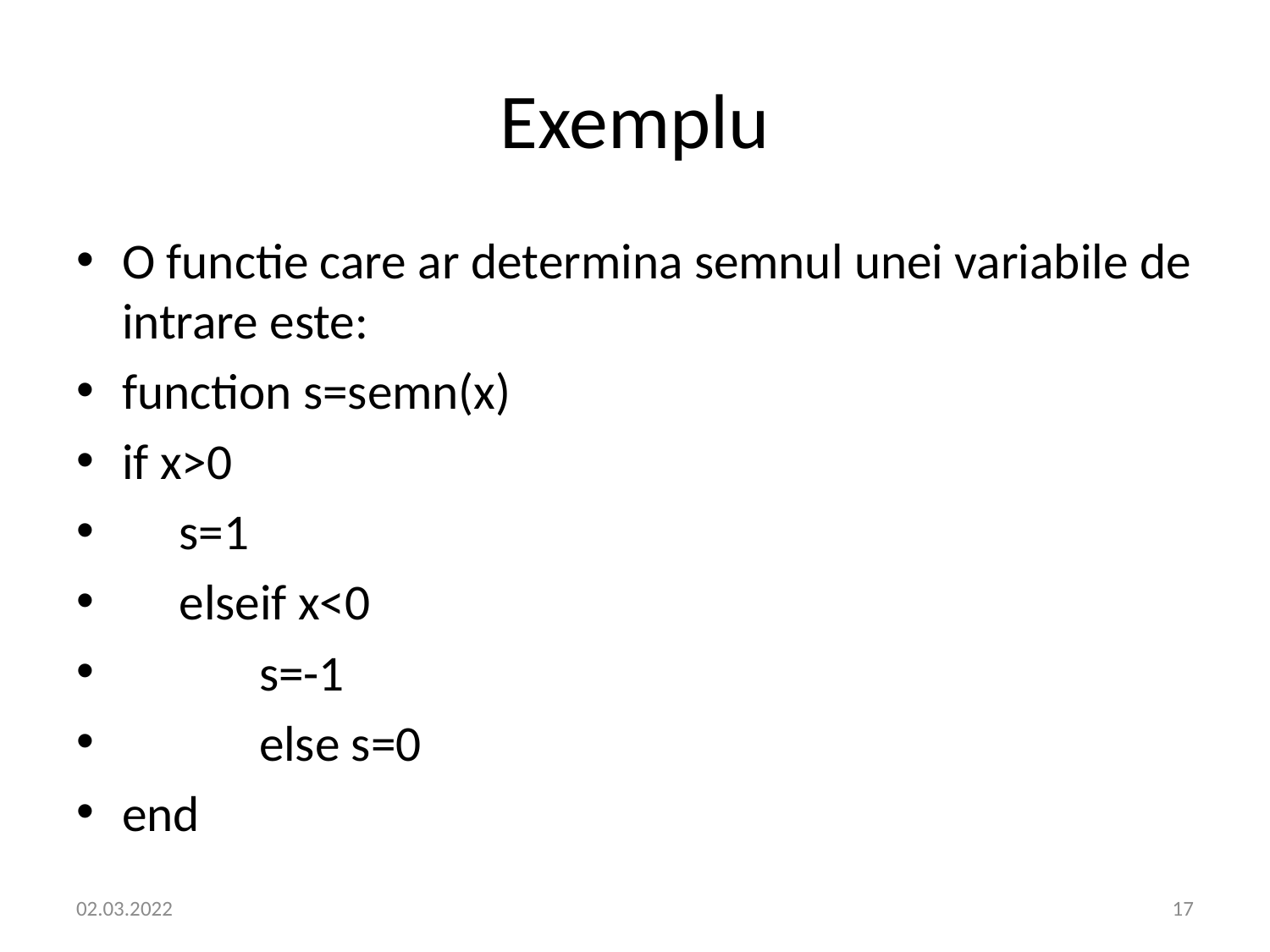

# Exemplu
O functie care ar determina semnul unei variabile de intrare este:
function s=semn(x)
if x>0
     s=1
     elseif x<0
            s=-1
            else s=0
end

02.03.2022
17